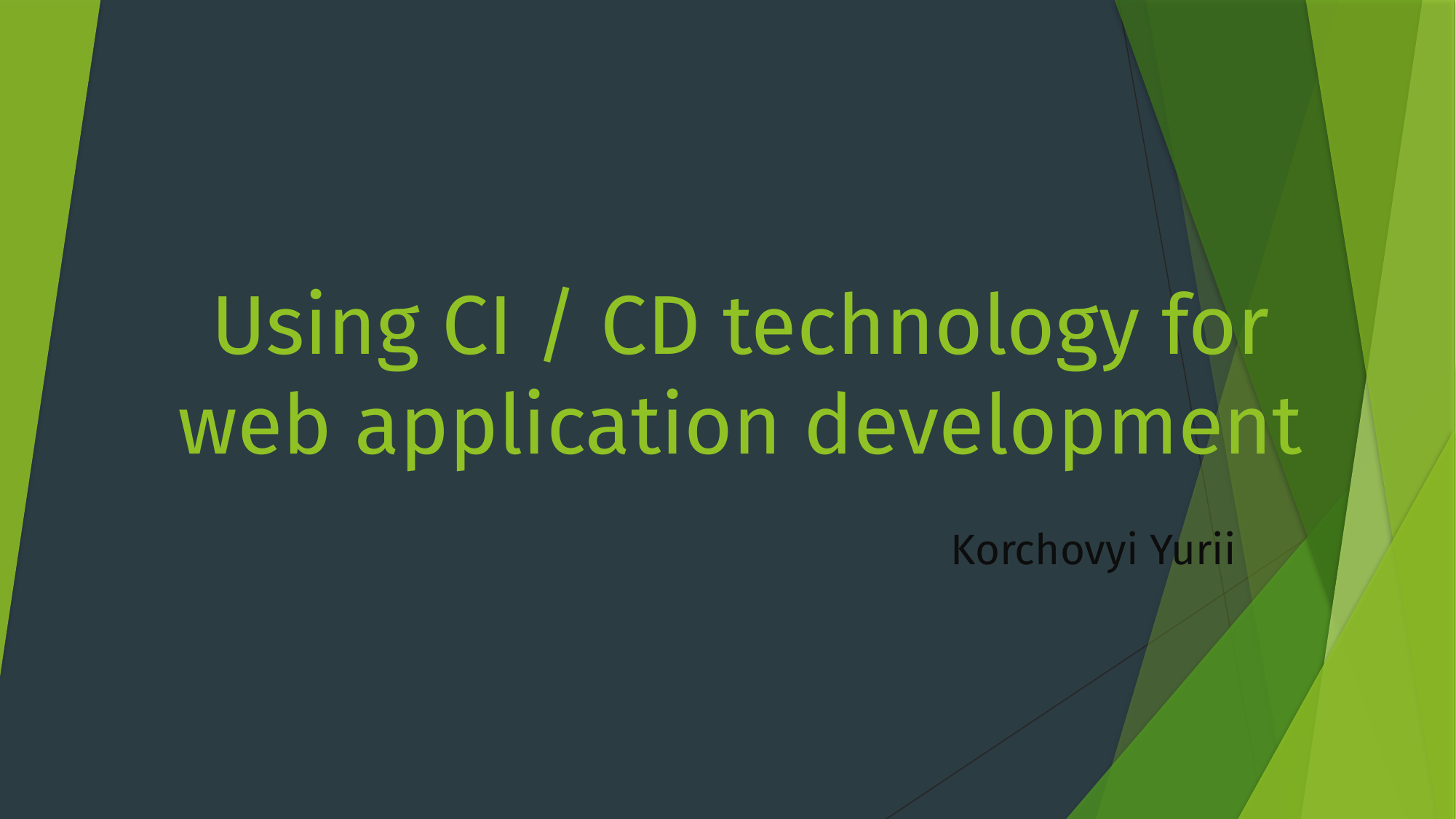

# Using CI / CD technology for web application development
Korchovyi Yurii